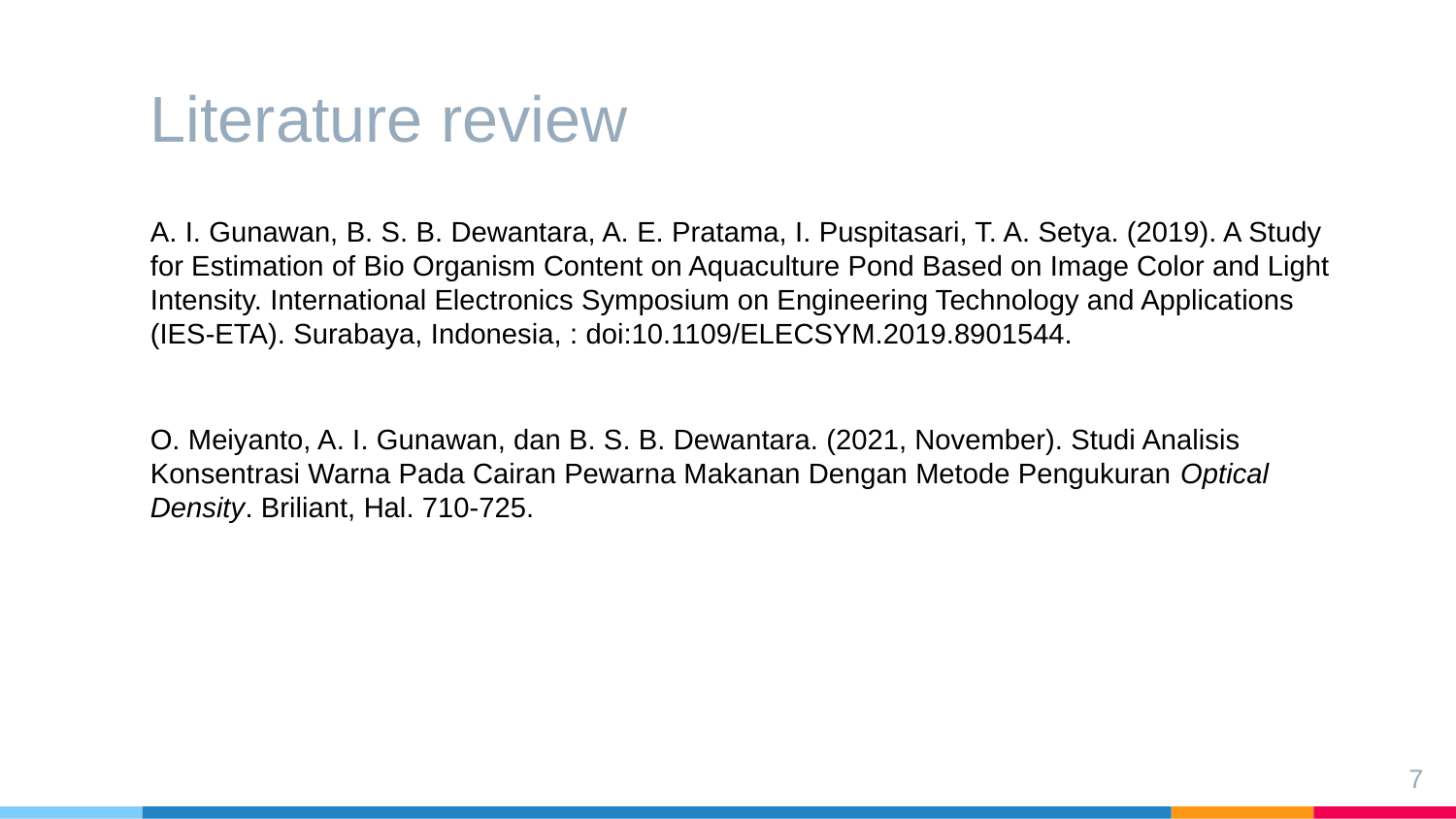

Literature review
A. I. Gunawan, B. S. B. Dewantara, A. E. Pratama, I. Puspitasari, T. A. Setya. (2019). A Study for Estimation of Bio Organism Content on Aquaculture Pond Based on Image Color and Light Intensity. International Electronics Symposium on Engineering Technology and Applications (IES-ETA). Surabaya, Indonesia, : doi:10.1109/ELECSYM.2019.8901544.

O. Meiyanto, A. I. Gunawan, dan B. S. B. Dewantara. (2021, November). Studi Analisis Konsentrasi Warna Pada Cairan Pewarna Makanan Dengan Metode Pengukuran Optical Density. Briliant, Hal. 710-725.
7